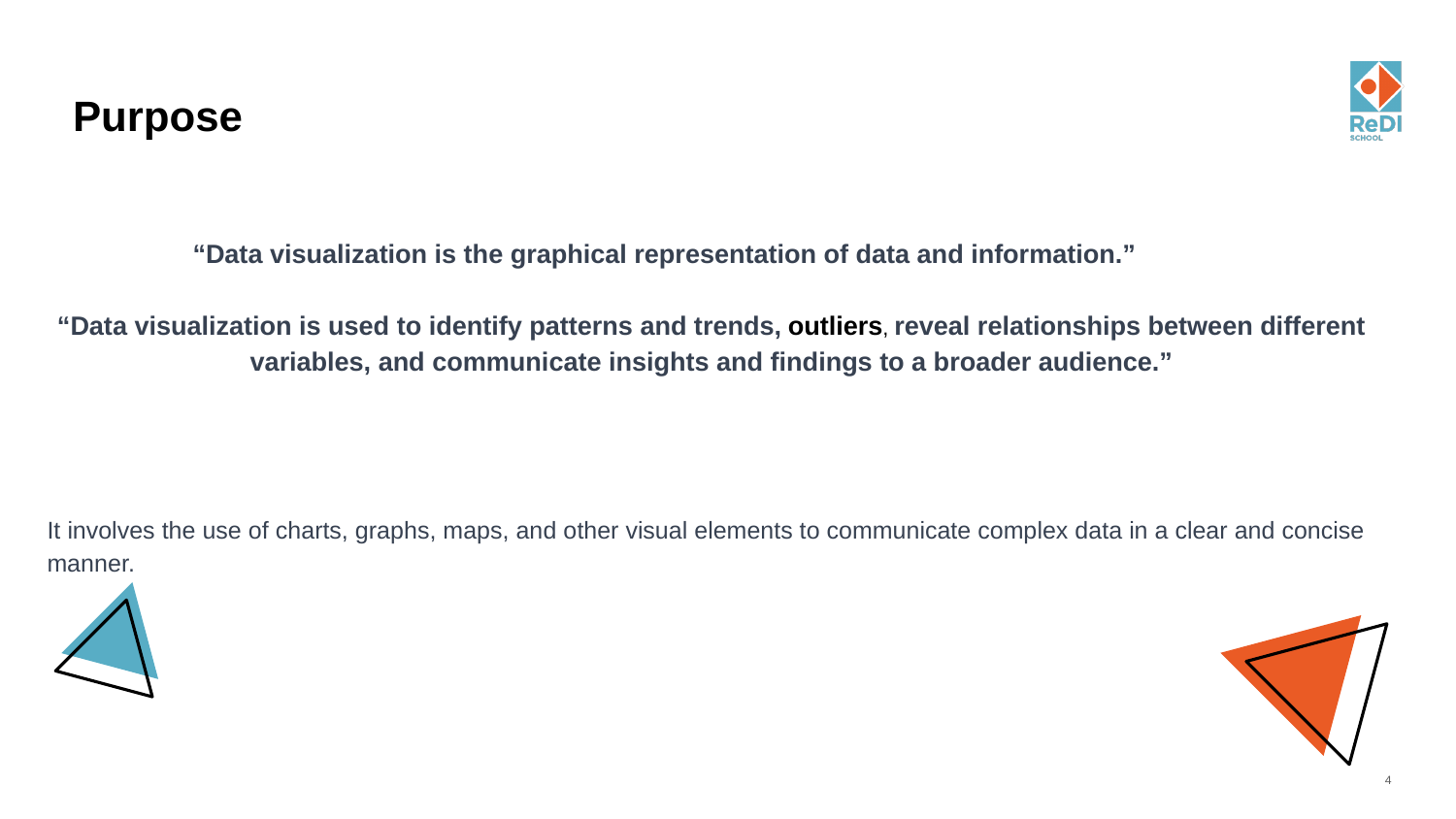

Purpose
“Data visualization is the graphical representation of data and information.”

“Data visualization is used to identify patterns and trends, outliers, reveal relationships between different variables, and communicate insights and findings to a broader audience.”

It involves the use of charts, graphs, maps, and other visual elements to communicate complex data in a clear and concise manner.

4